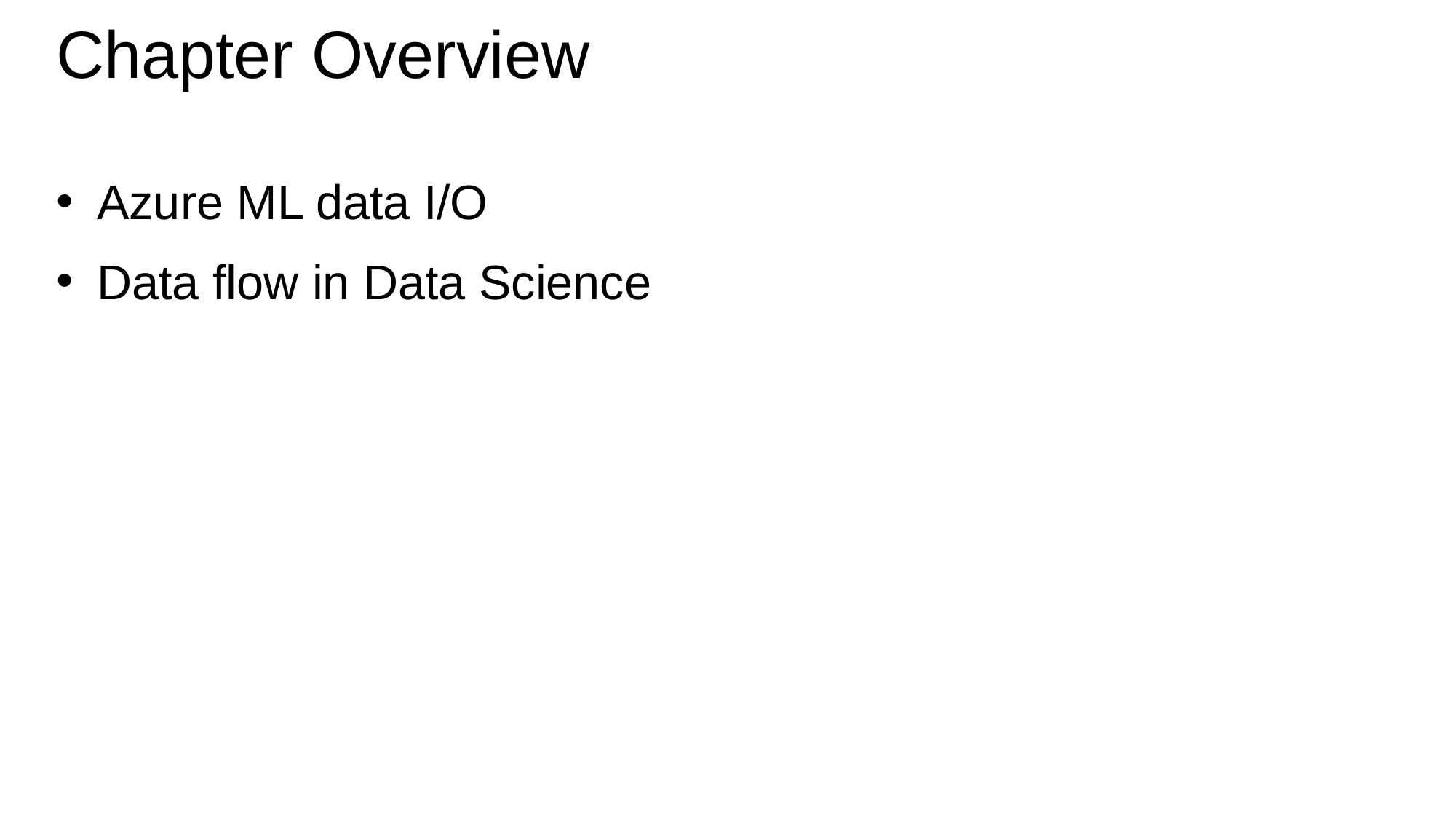

# Chapter Overview
Azure ML data I/O​
Data flow in Data Science
​